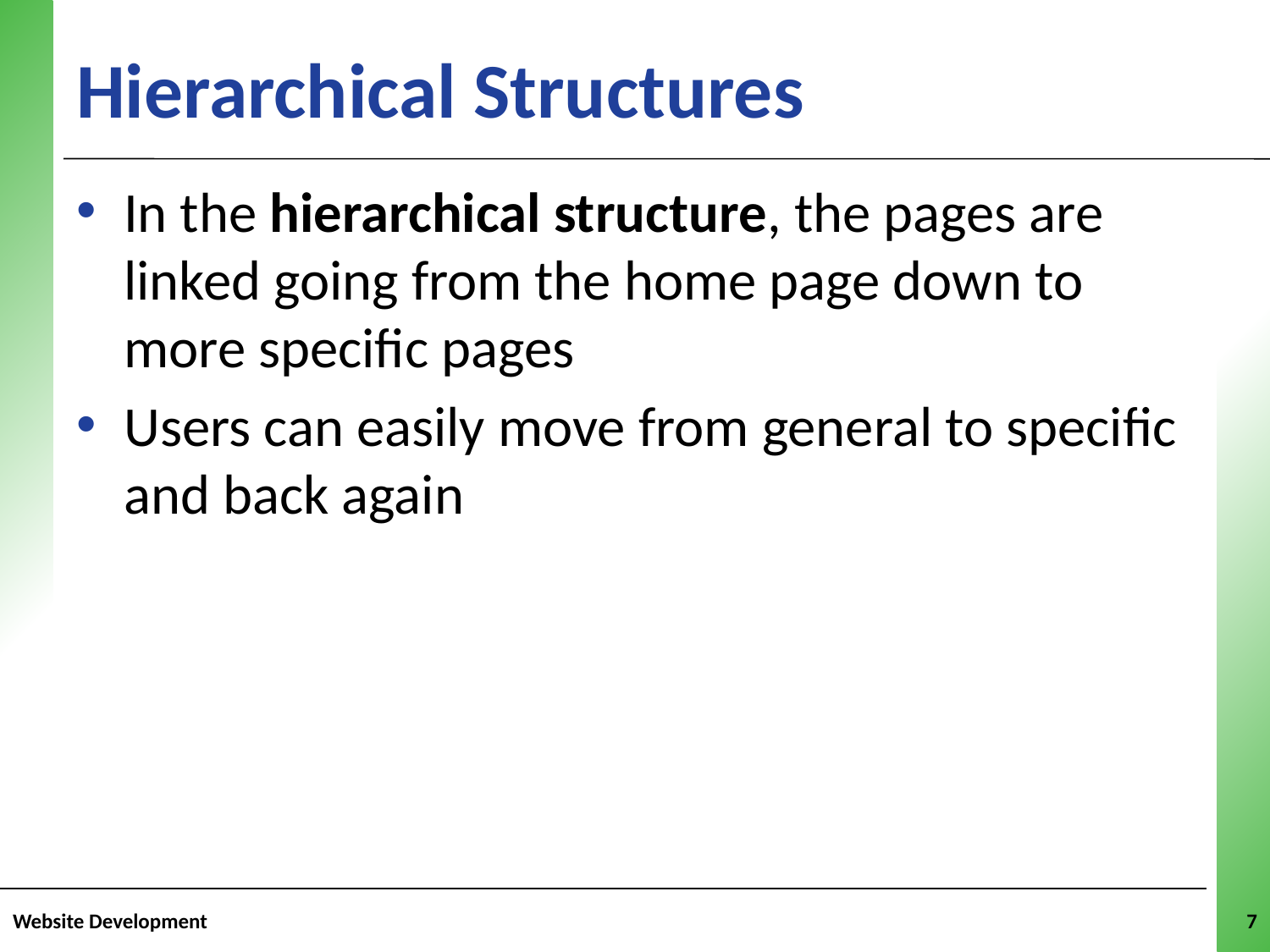

Hierarchical Structures
In the hierarchical structure, the pages are linked going from the home page down to more specific pages
Users can easily move from general to specific and back again
Website Development
7